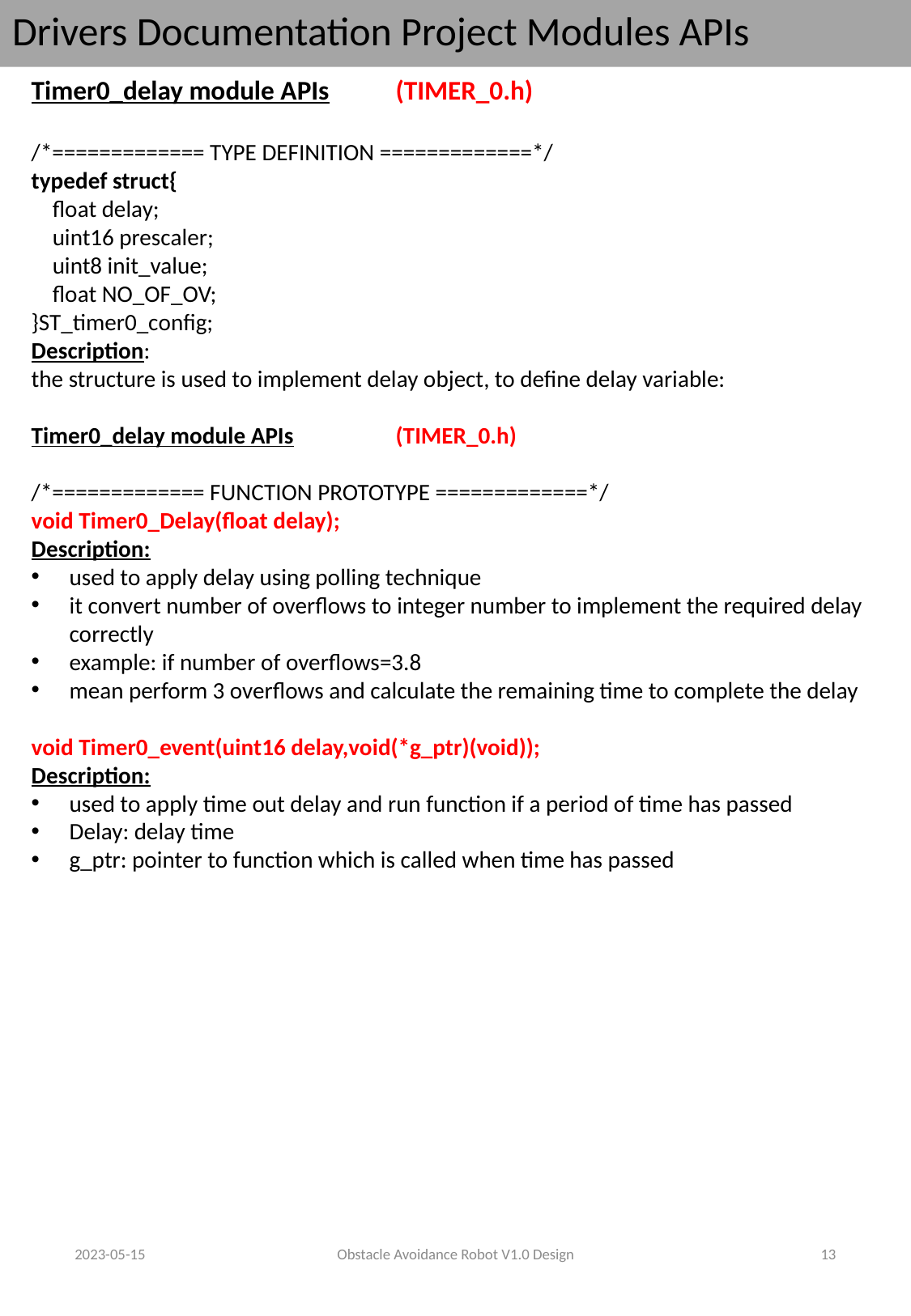

# Drivers Documentation Project Modules APIs
Timer0_delay module APIs	(TIMER_0.h)

/*============= TYPE DEFINITION =============*/
typedef struct{
    float delay;
    uint16 prescaler;
    uint8 init_value;
    float NO_OF_OV;
}ST_timer0_config;
Description:
the structure is used to implement delay object, to define delay variable:

Timer0_delay module APIs	(TIMER_0.h)

/*============= FUNCTION PROTOTYPE =============*/
void Timer0_Delay(float delay);
Description:
used to apply delay using polling technique
it convert number of overflows to integer number to implement the required delay correctly
example: if number of overflows=3.8
mean perform 3 overflows and calculate the remaining time to complete the delay

void Timer0_event(uint16 delay,void(*g_ptr)(void));
Description:
used to apply time out delay and run function if a period of time has passed
Delay: delay time
g_ptr: pointer to function which is called when time has passed

2023-05-15
Obstacle Avoidance Robot V1.0 Design
13